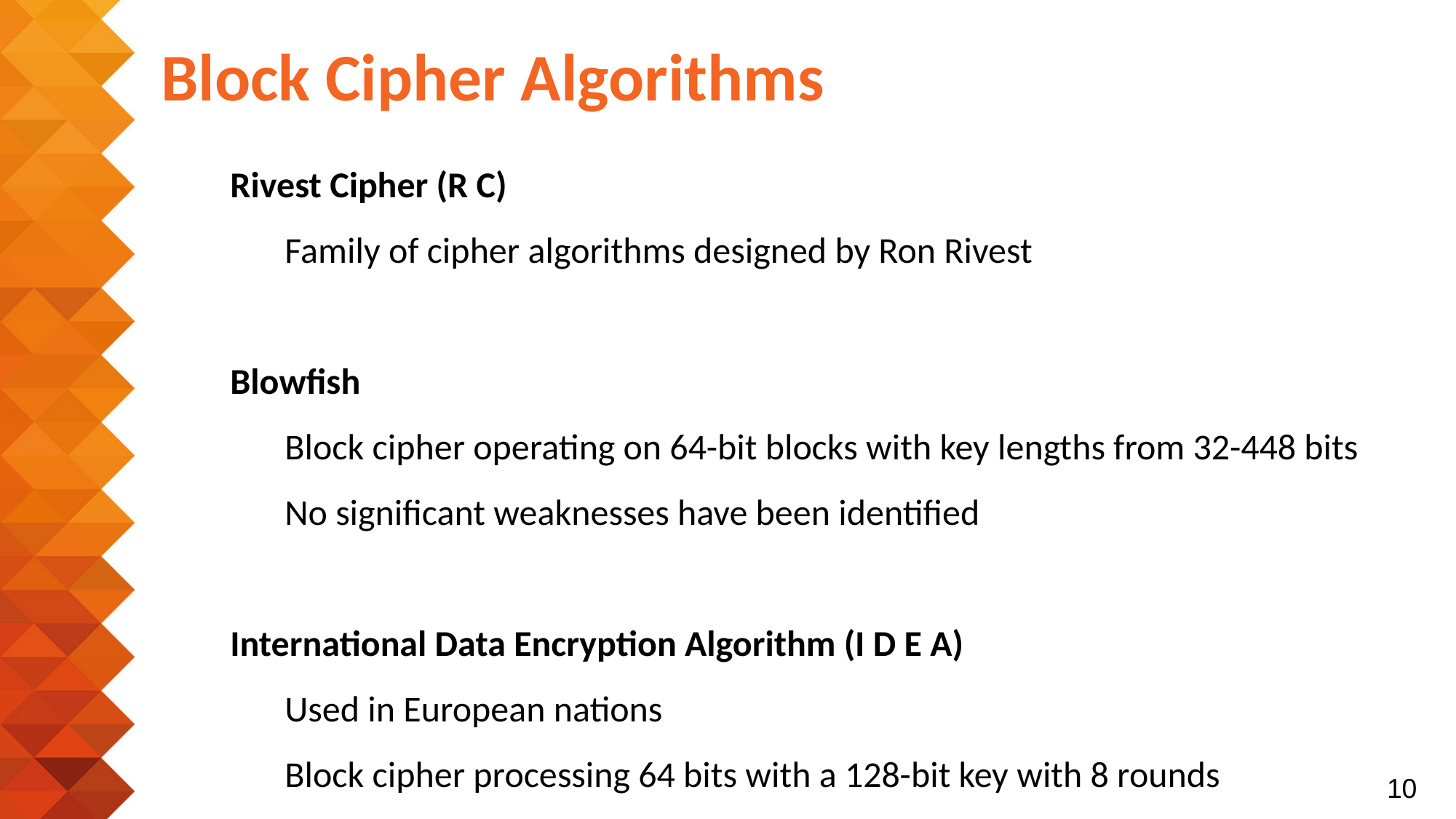

# Block Cipher Algorithms
Rivest Cipher (R C)
Family of cipher algorithms designed by Ron Rivest

Blowfish
Block cipher operating on 64-bit blocks with key lengths from 32-448 bits
No significant weaknesses have been identified

International Data Encryption Algorithm (I D E A)
Used in European nations
Block cipher processing 64 bits with a 128-bit key with 8 rounds
10